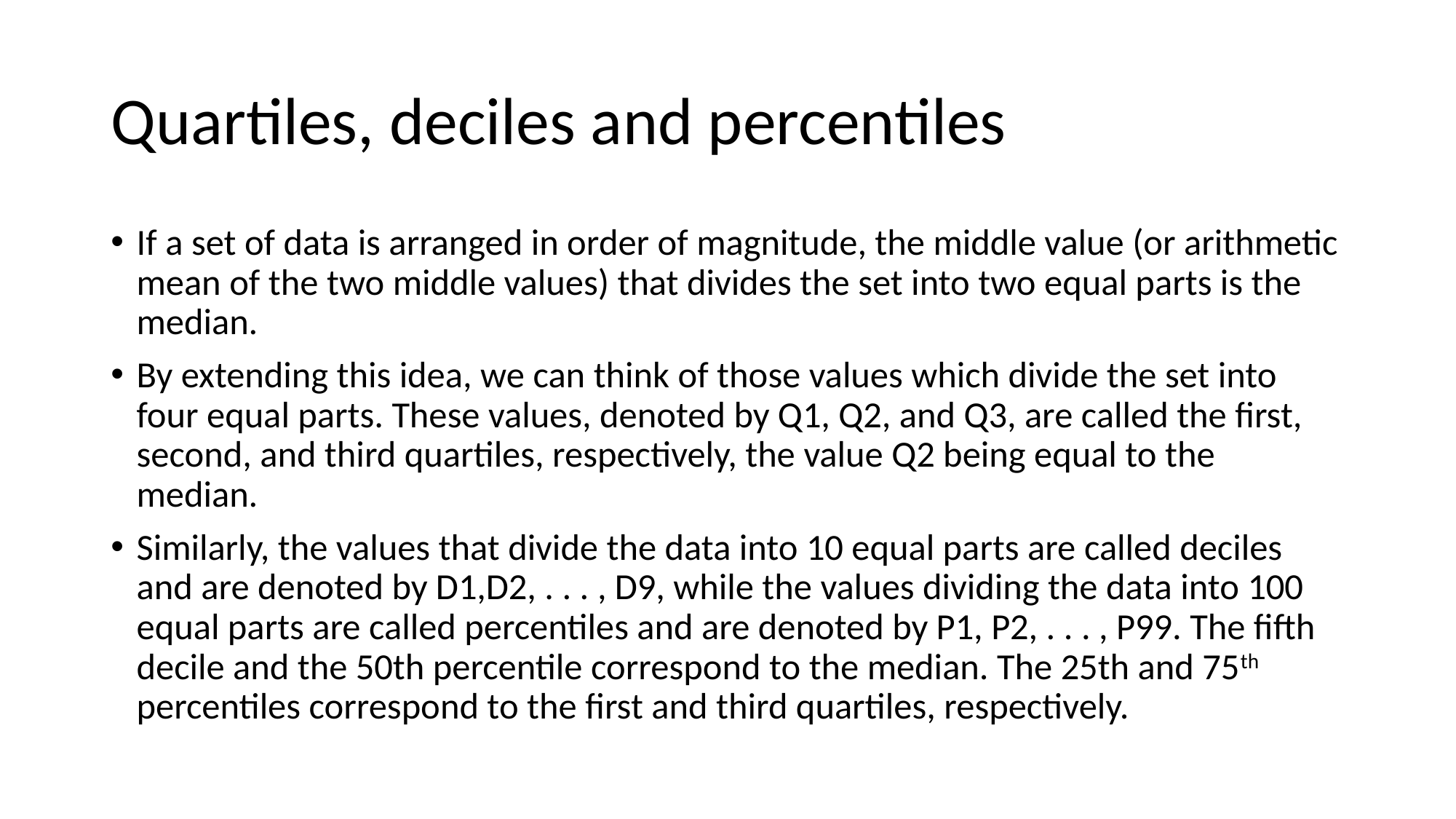

# Quartiles, deciles and percentiles
If a set of data is arranged in order of magnitude, the middle value (or arithmetic mean of the two middle values) that divides the set into two equal parts is the median.
By extending this idea, we can think of those values which divide the set into four equal parts. These values, denoted by Q1, Q2, and Q3, are called the first, second, and third quartiles, respectively, the value Q2 being equal to the median.
Similarly, the values that divide the data into 10 equal parts are called deciles and are denoted by D1,D2, . . . , D9, while the values dividing the data into 100 equal parts are called percentiles and are denoted by P1, P2, . . . , P99. The fifth decile and the 50th percentile correspond to the median. The 25th and 75th percentiles correspond to the first and third quartiles, respectively.